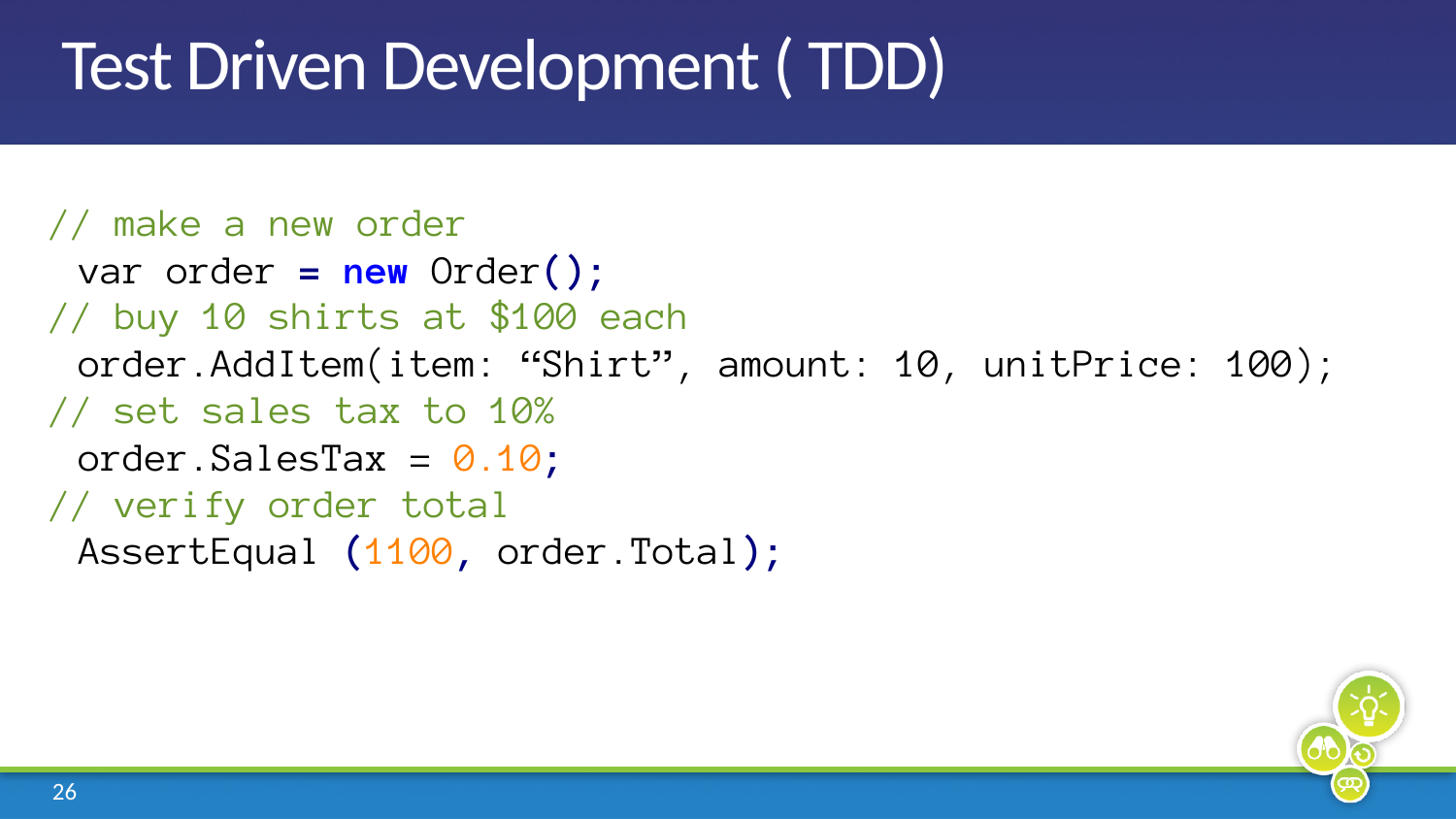

# Test Driven Development ( TDD)
// make a new order

// buy 10 shirts at $100 each

// set sales tax to 10%

// verify order total

var order = new Order();

order.AddItem(item: “Shirt”, amount: 10, unitPrice: 100);

order.SalesTax = 0.10;

AssertEqual (1100, order.Total);